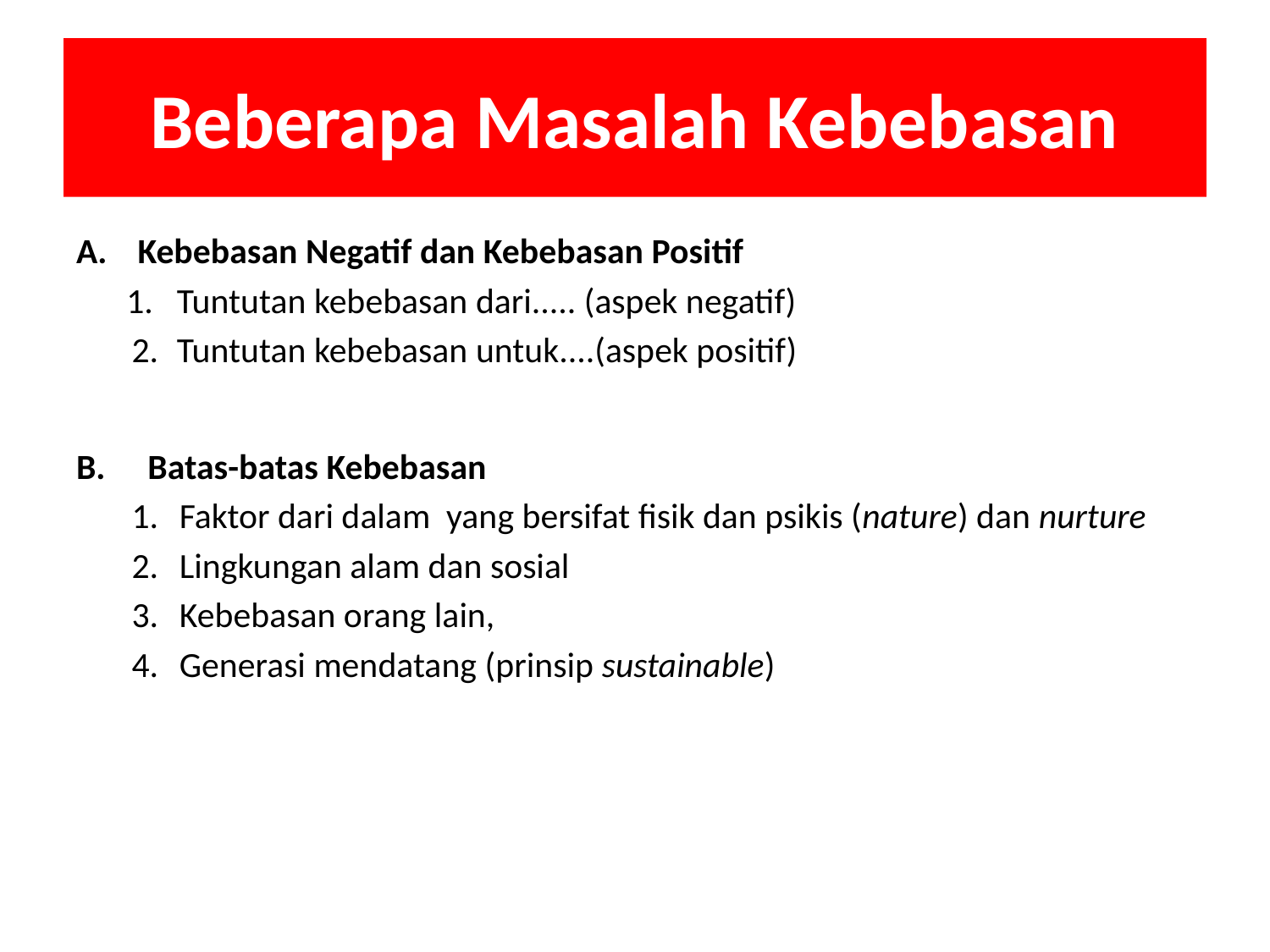

# Beberapa Masalah Kebebasan
Kebebasan Negatif dan Kebebasan Positif
Tuntutan kebebasan dari..... (aspek negatif)
Tuntutan kebebasan untuk....(aspek positif)

Batas-batas Kebebasan
Faktor dari dalam  yang bersifat fisik dan psikis (nature) dan nurture
Lingkungan alam dan sosial
Kebebasan orang lain,
Generasi mendatang (prinsip sustainable)